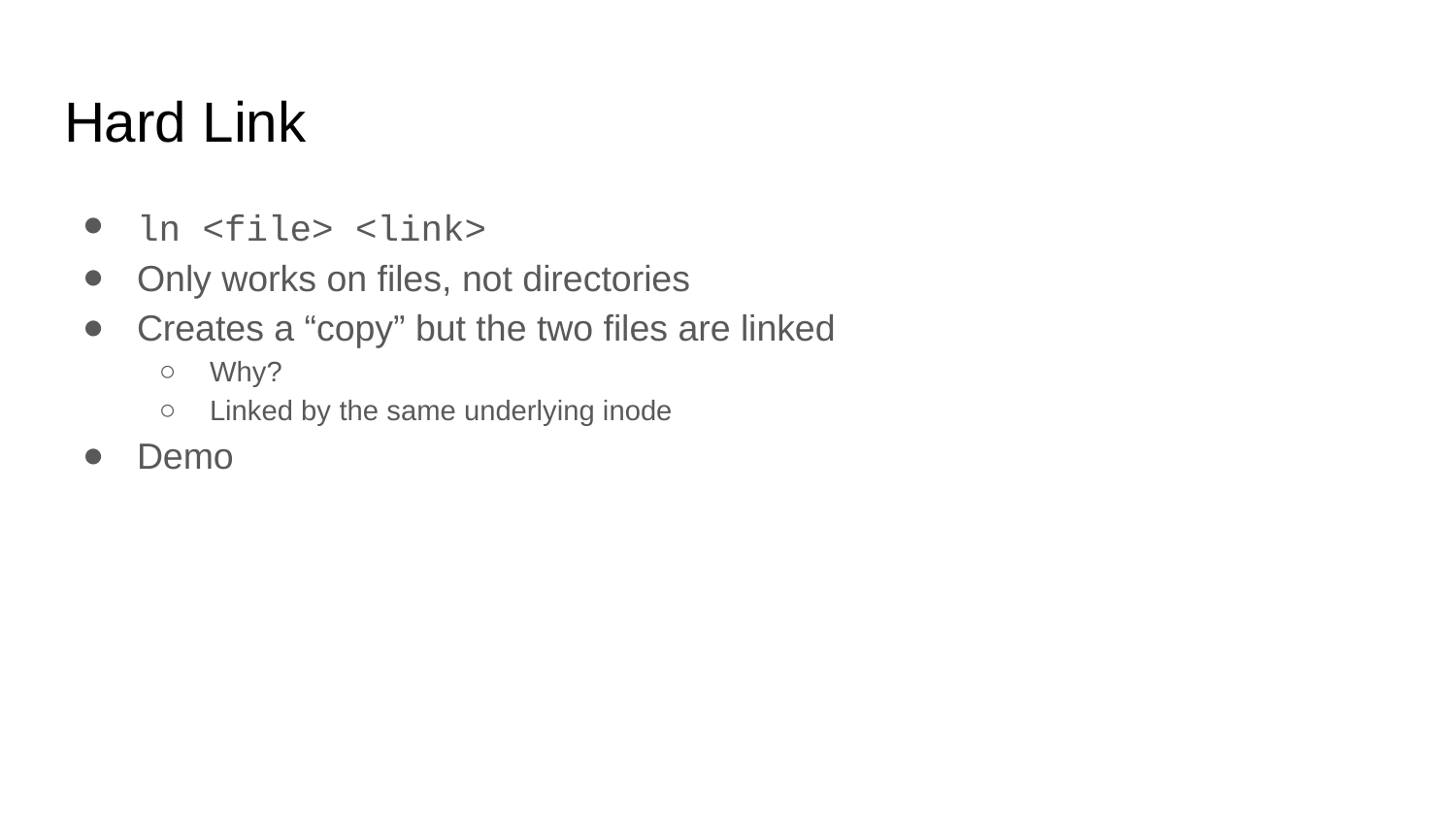

# Hard Link
ln <file> <link>
Only works on files, not directories
Creates a “copy” but the two files are linked
Why?
Linked by the same underlying inode
Demo